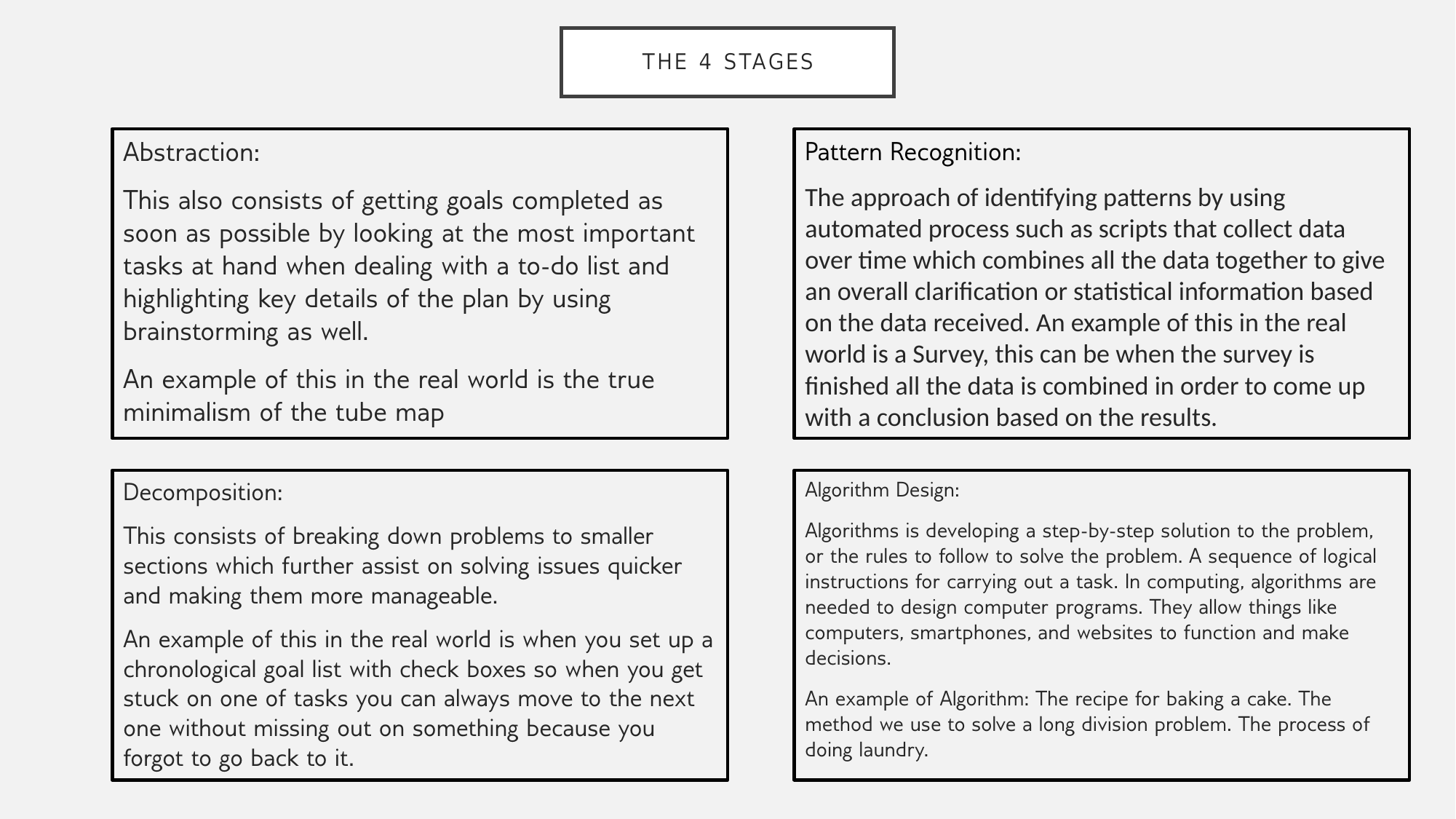

# The 4 stages
Abstraction:
This also consists of getting goals completed as soon as possible by looking at the most important tasks at hand when dealing with a to-do list and highlighting key details of the plan by using brainstorming as well.
An example of this in the real world is the true minimalism of the tube map
Pattern Recognition:
The approach of identifying patterns by using automated process such as scripts that collect data over time which combines all the data together to give an overall clarification or statistical information based on the data received. An example of this in the real world is a Survey, this can be when the survey is finished all the data is combined in order to come up with a conclusion based on the results.

Algorithm Design:
Algorithms is developing a step-by-step solution to the problem, or the rules to follow to solve the problem. A sequence of logical instructions for carrying out a task. In computing, algorithms are needed to design computer programs. They allow things like computers, smartphones, and websites to function and make decisions.
An example of Algorithm: The recipe for baking a cake. The method we use to solve a long division problem. The process of doing laundry.
Decomposition:
This consists of breaking down problems to smaller sections which further assist on solving issues quicker and making them more manageable.
An example of this in the real world is when you set up a chronological goal list with check boxes so when you get stuck on one of tasks you can always move to the next one without missing out on something because you forgot to go back to it.